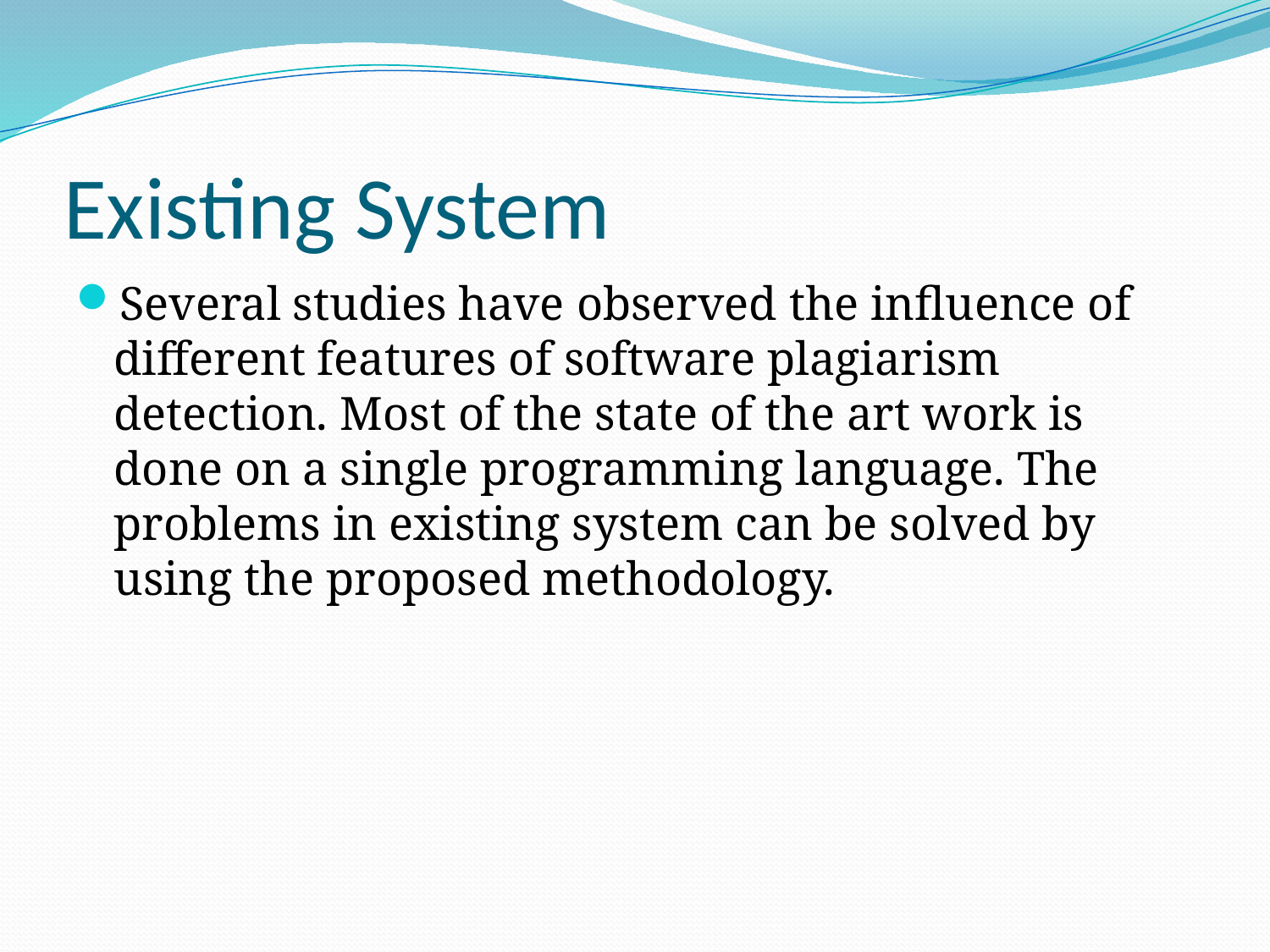

# Existing System
Several studies have observed the influence of different features of software plagiarism detection. Most of the state of the art work is done on a single programming language. The problems in existing system can be solved by using the proposed methodology.